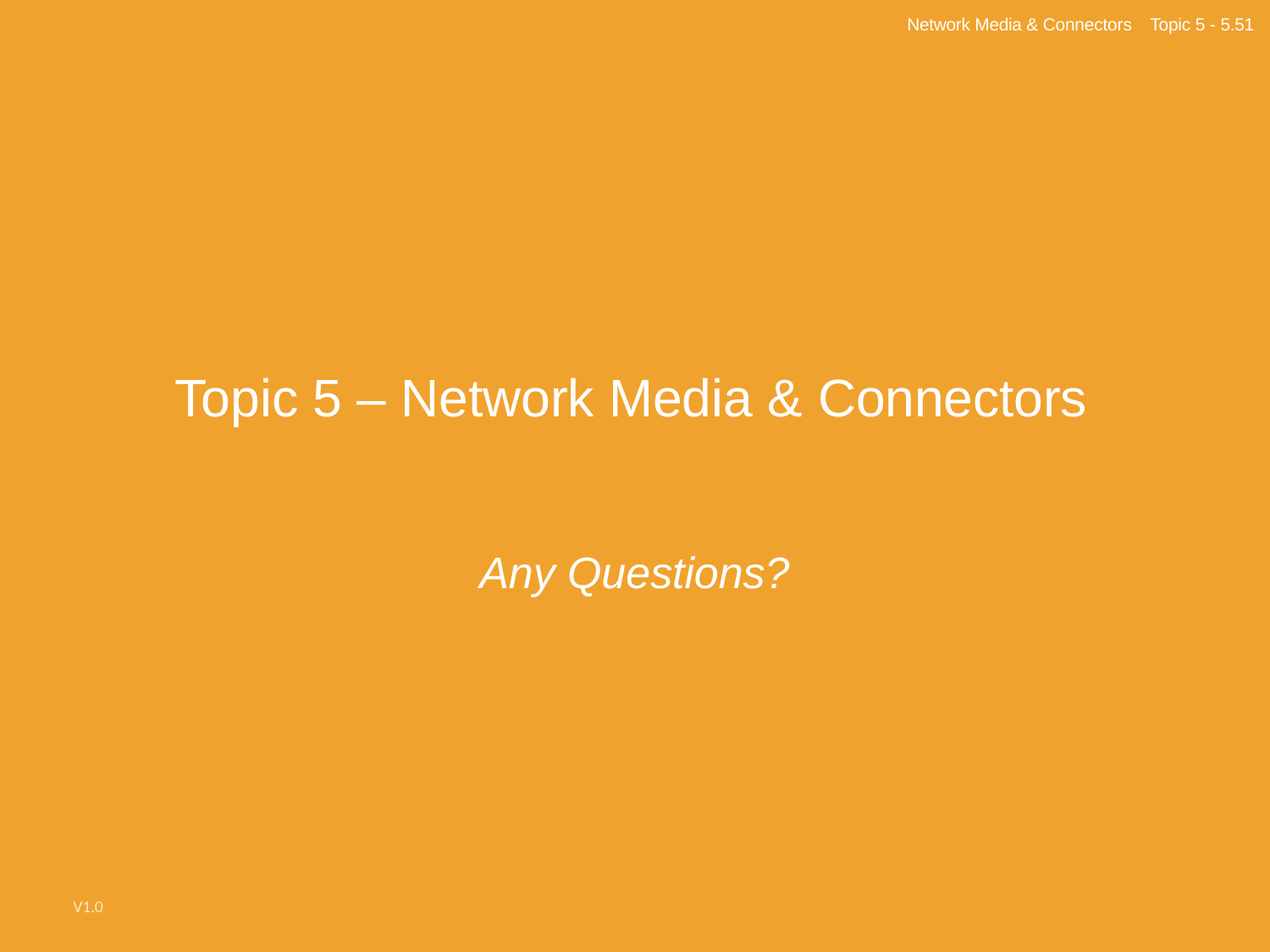

Network Media & Connectors
Topic 5 - 5.51
Topic 5 – Network Media & Connectors
Any Questions?
V1.0